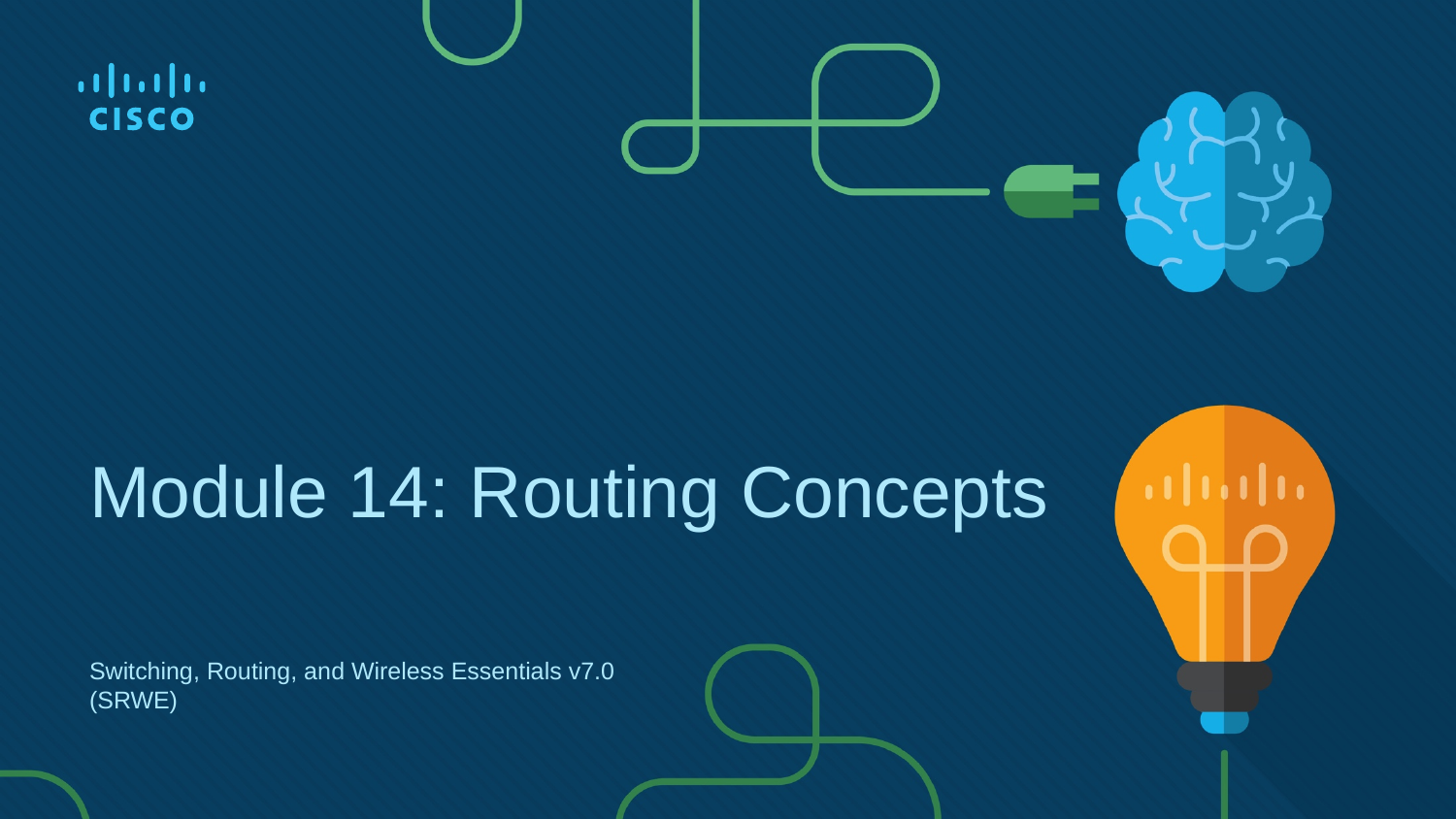

# Module 14: Routing Concepts
Switching, Routing, and Wireless Essentials v7.0
(SRWE)